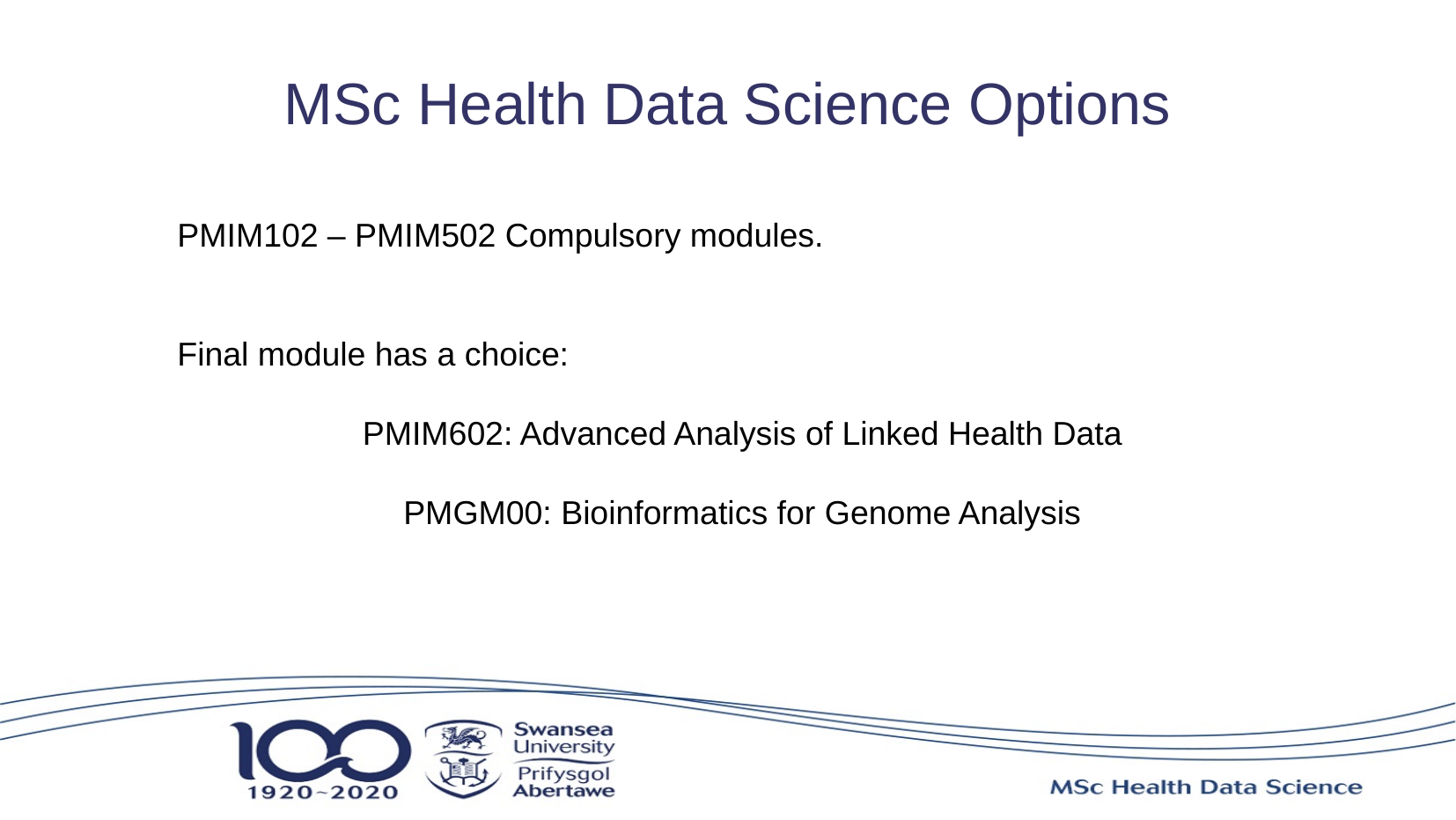

MSc Health Data Science Options
PMIM102 – PMIM502 Compulsory modules.

Final module has a choice:

PMIM602: Advanced Analysis of Linked Health Data

PMGM00: Bioinformatics for Genome Analysis